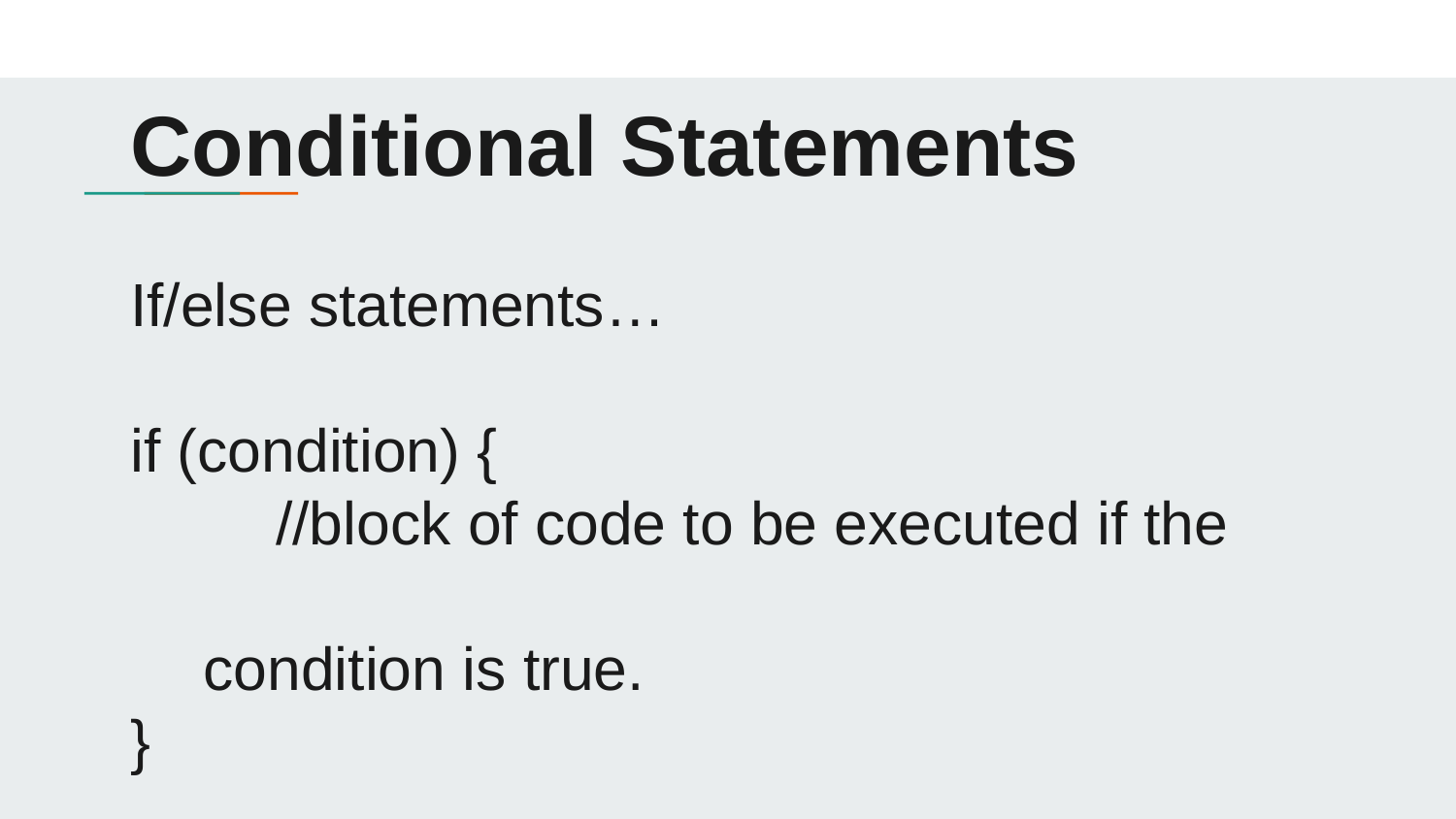

Conditional Statements

If/else statements…

if (condition) {
	//block of code to be executed if the
condition is true.
}